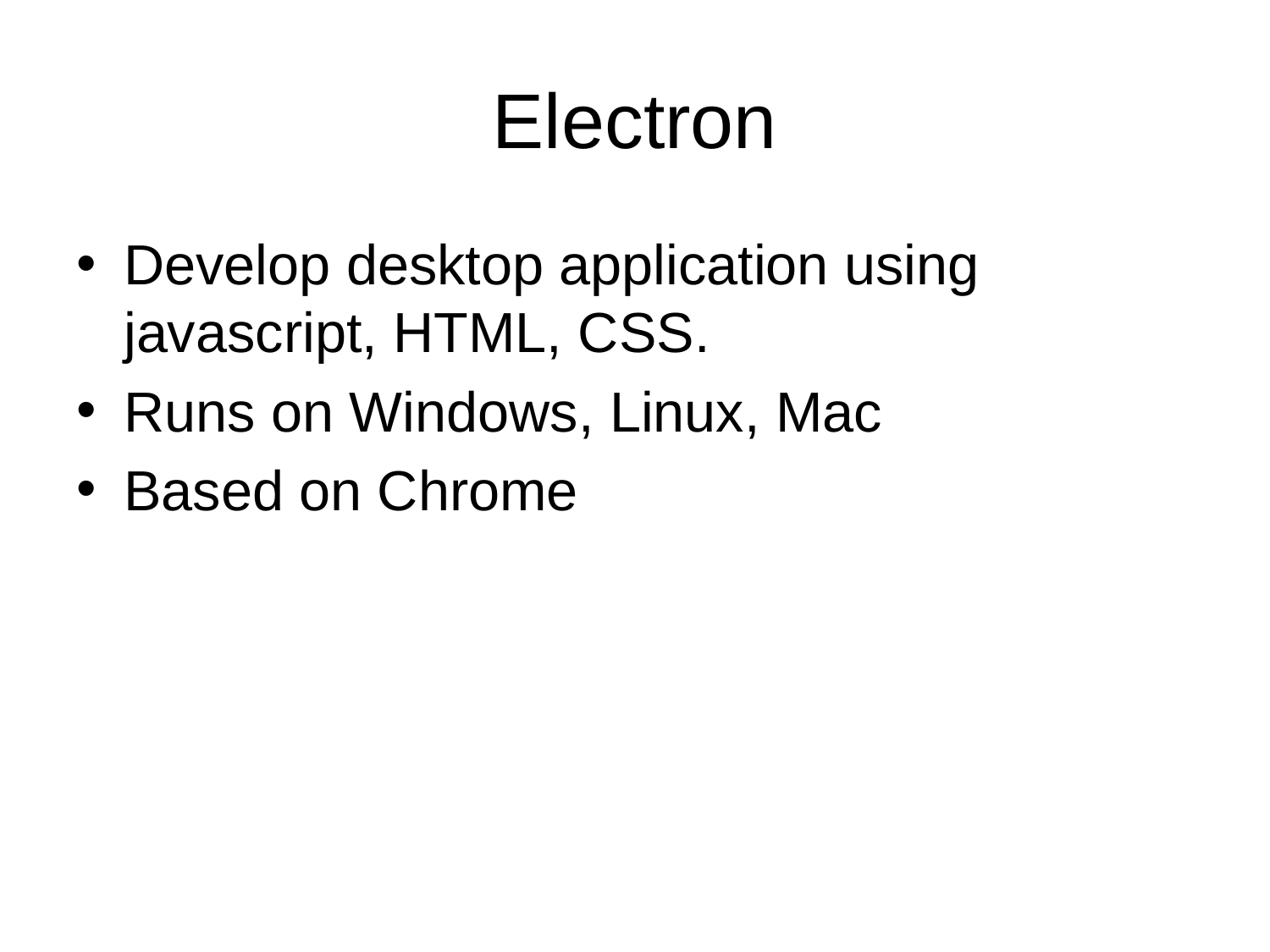

# Electron
Develop desktop application using javascript, HTML, CSS.
Runs on Windows, Linux, Mac
Based on Chrome